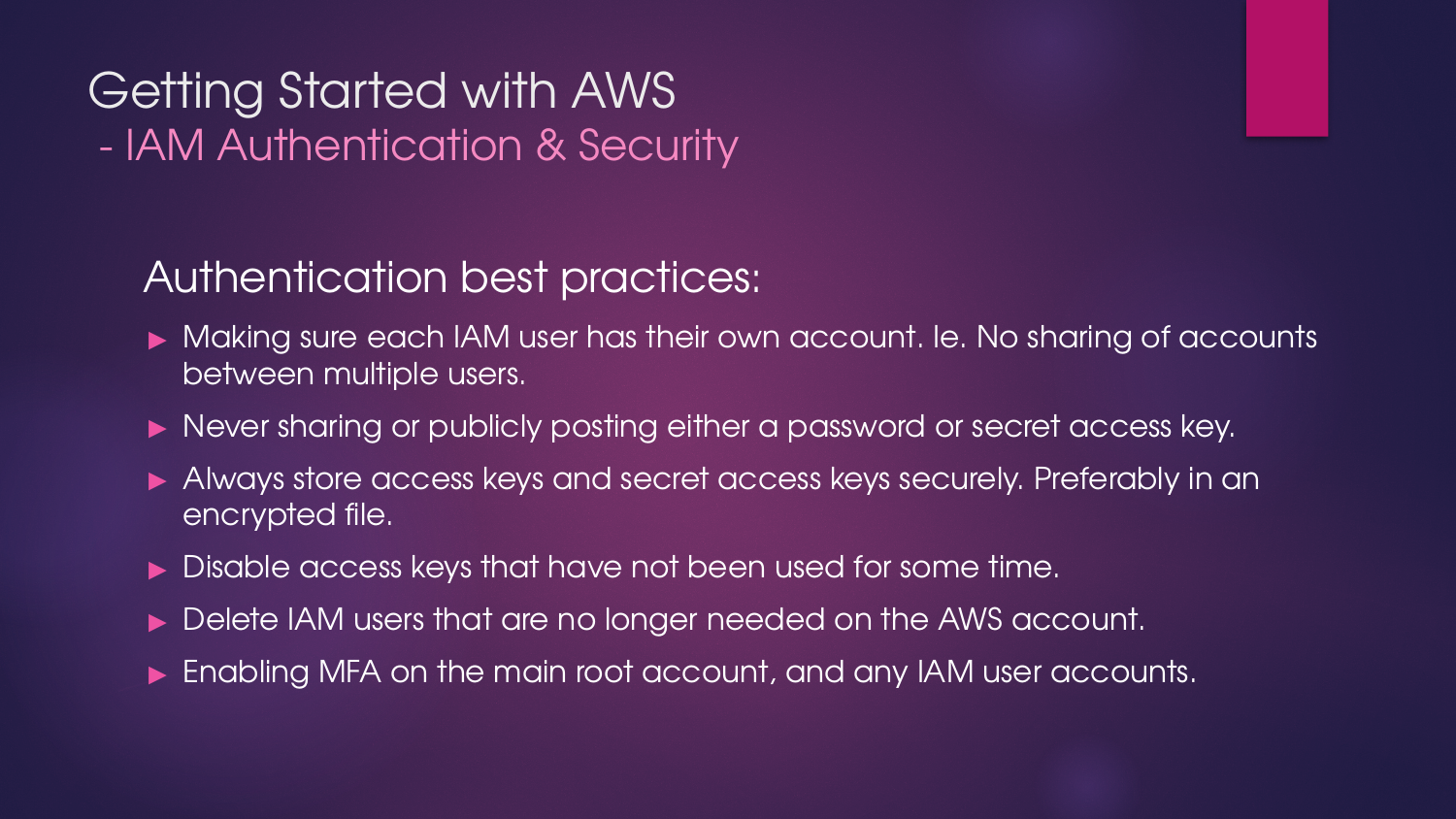

# Getting Started with AWS - IAM Authentication & Security
Authentication best practices:
Making sure each IAM user has their own account. Ie. No sharing of accounts between multiple users.
Never sharing or publicly posting either a password or secret access key.
Always store access keys and secret access keys securely. Preferably in an encrypted file.
Disable access keys that have not been used for some time.
Delete IAM users that are no longer needed on the AWS account.
Enabling MFA on the main root account, and any IAM user accounts.